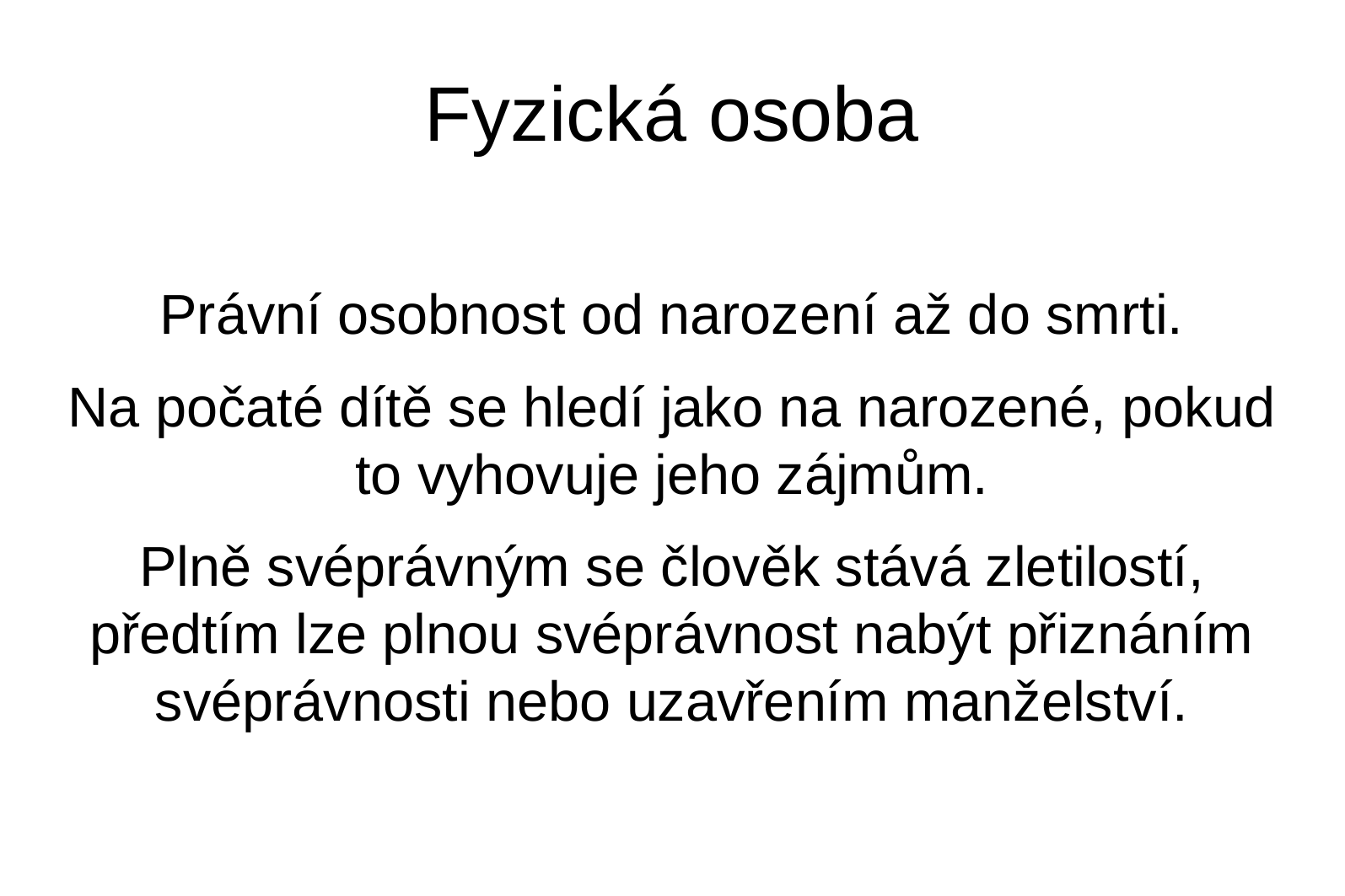

Fyzická osoba
Právní osobnost od narození až do smrti.
Na počaté dítě se hledí jako na narozené, pokud to vyhovuje jeho zájmům.
Plně svéprávným se člověk stává zletilostí, předtím lze plnou svéprávnost nabýt přiznáním svéprávnosti nebo uzavřením manželství.